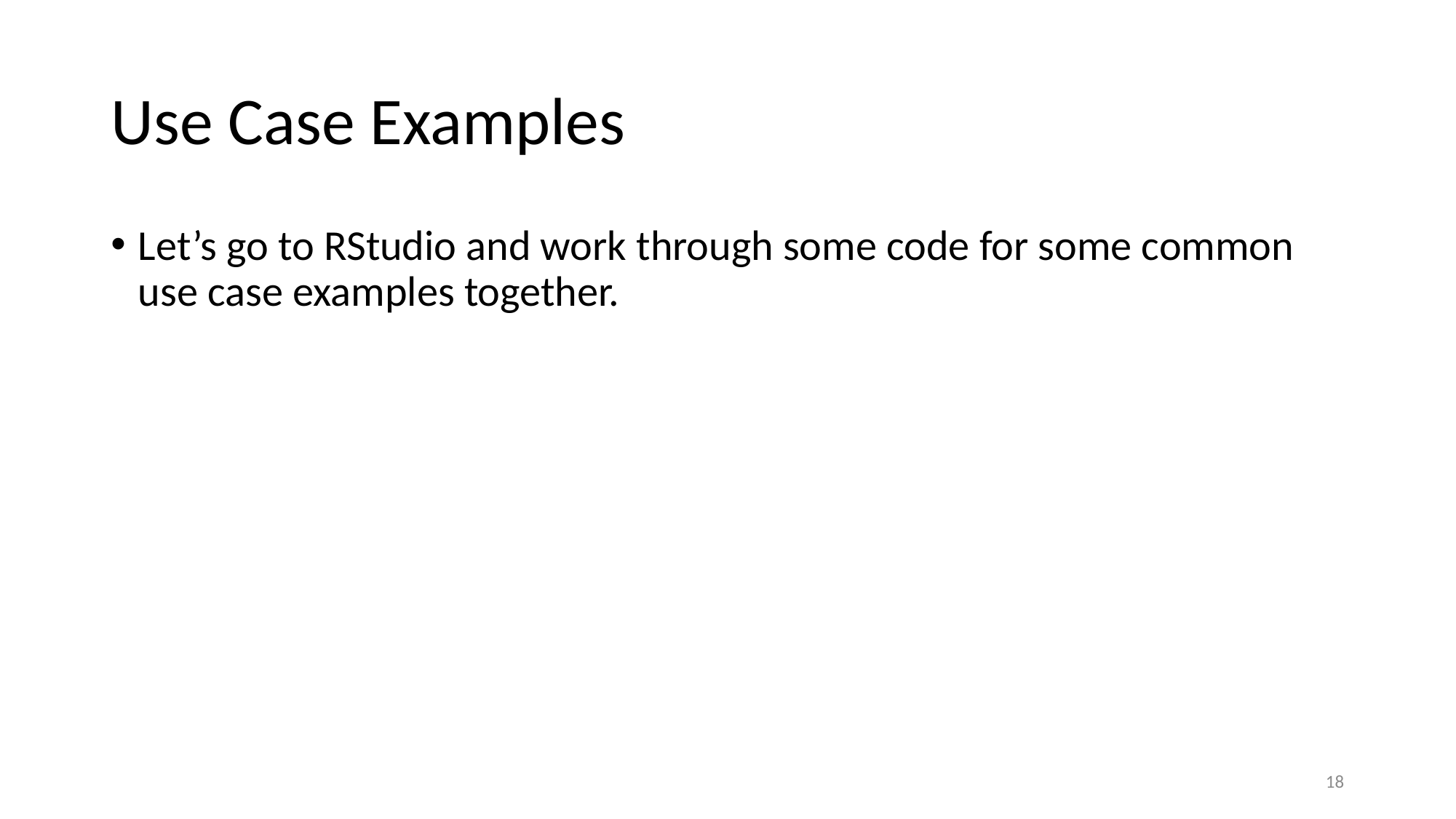

# Use Case Examples
Let’s go to RStudio and work through some code for some common use case examples together.
18